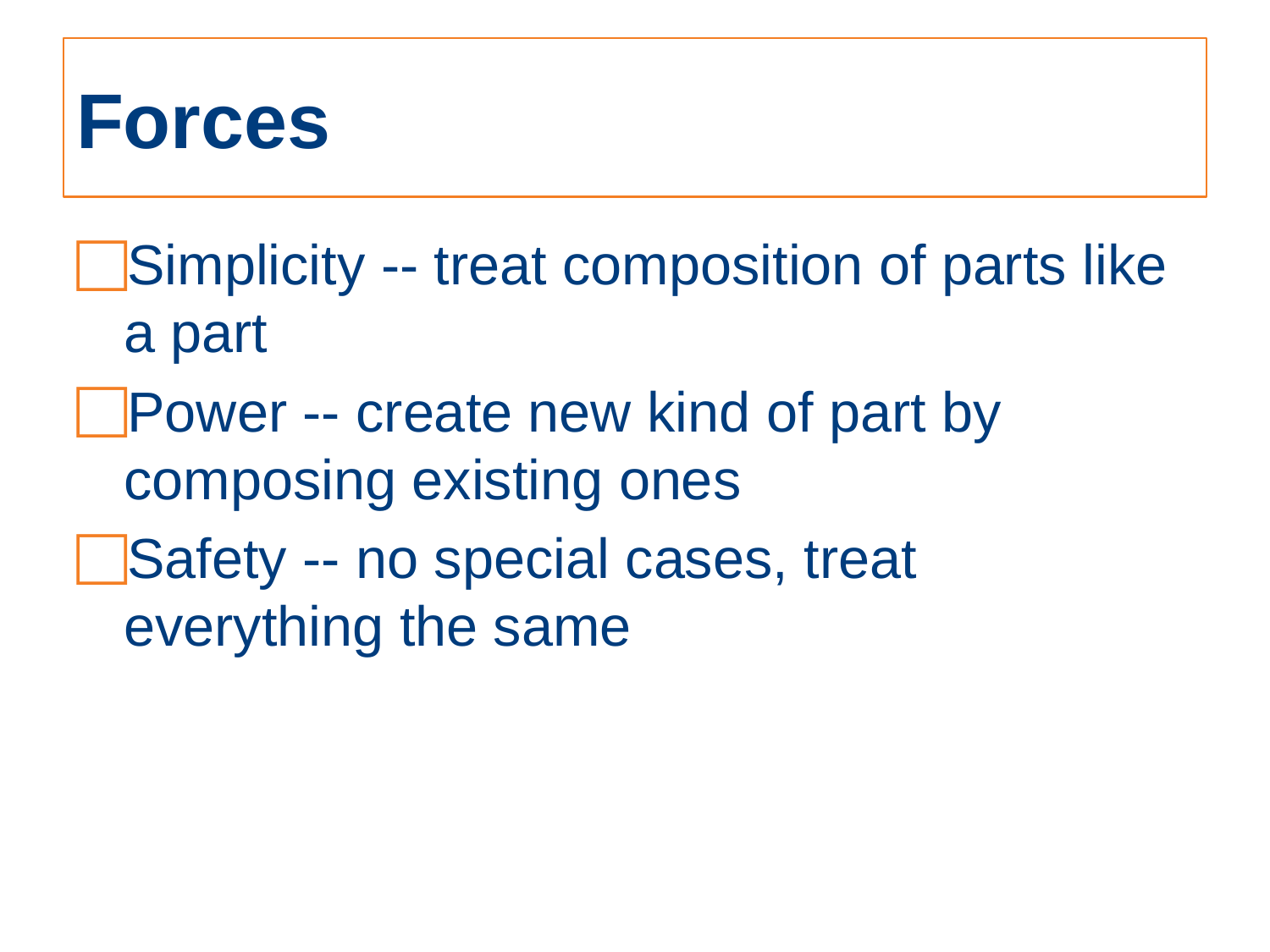

# Forces
Simplicity -- treat composition of parts like a part
Power -- create new kind of part by composing existing ones
Safety -- no special cases, treat everything the same